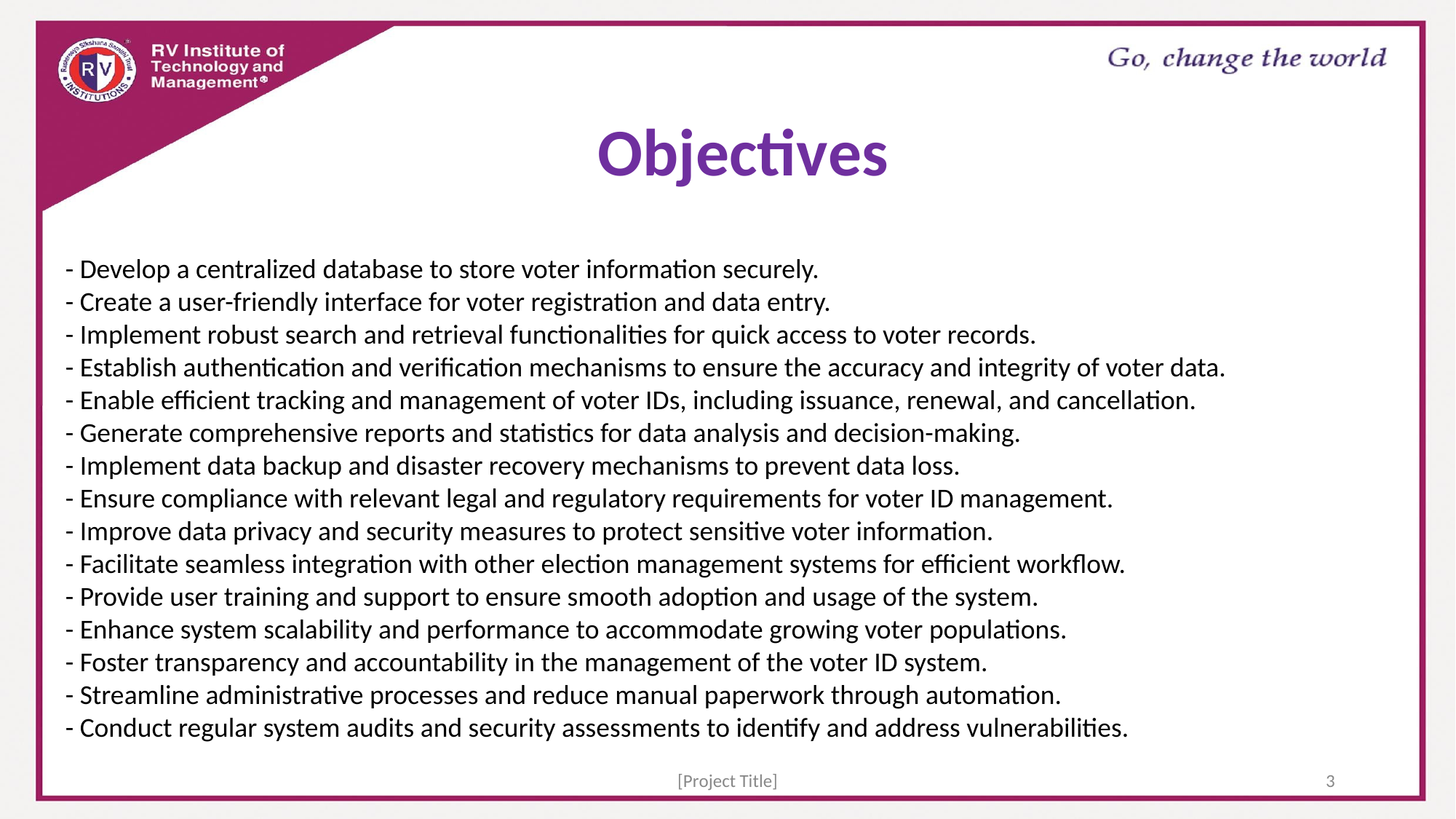

# Objectives
- Develop a centralized database to store voter information securely.
- Create a user-friendly interface for voter registration and data entry.
- Implement robust search and retrieval functionalities for quick access to voter records.
- Establish authentication and verification mechanisms to ensure the accuracy and integrity of voter data.
- Enable efficient tracking and management of voter IDs, including issuance, renewal, and cancellation.
- Generate comprehensive reports and statistics for data analysis and decision-making.
- Implement data backup and disaster recovery mechanisms to prevent data loss.
- Ensure compliance with relevant legal and regulatory requirements for voter ID management.
- Improve data privacy and security measures to protect sensitive voter information.
- Facilitate seamless integration with other election management systems for efficient workflow.
- Provide user training and support to ensure smooth adoption and usage of the system.
- Enhance system scalability and performance to accommodate growing voter populations.
- Foster transparency and accountability in the management of the voter ID system.
- Streamline administrative processes and reduce manual paperwork through automation.
- Conduct regular system audits and security assessments to identify and address vulnerabilities.
[Project Title]
3